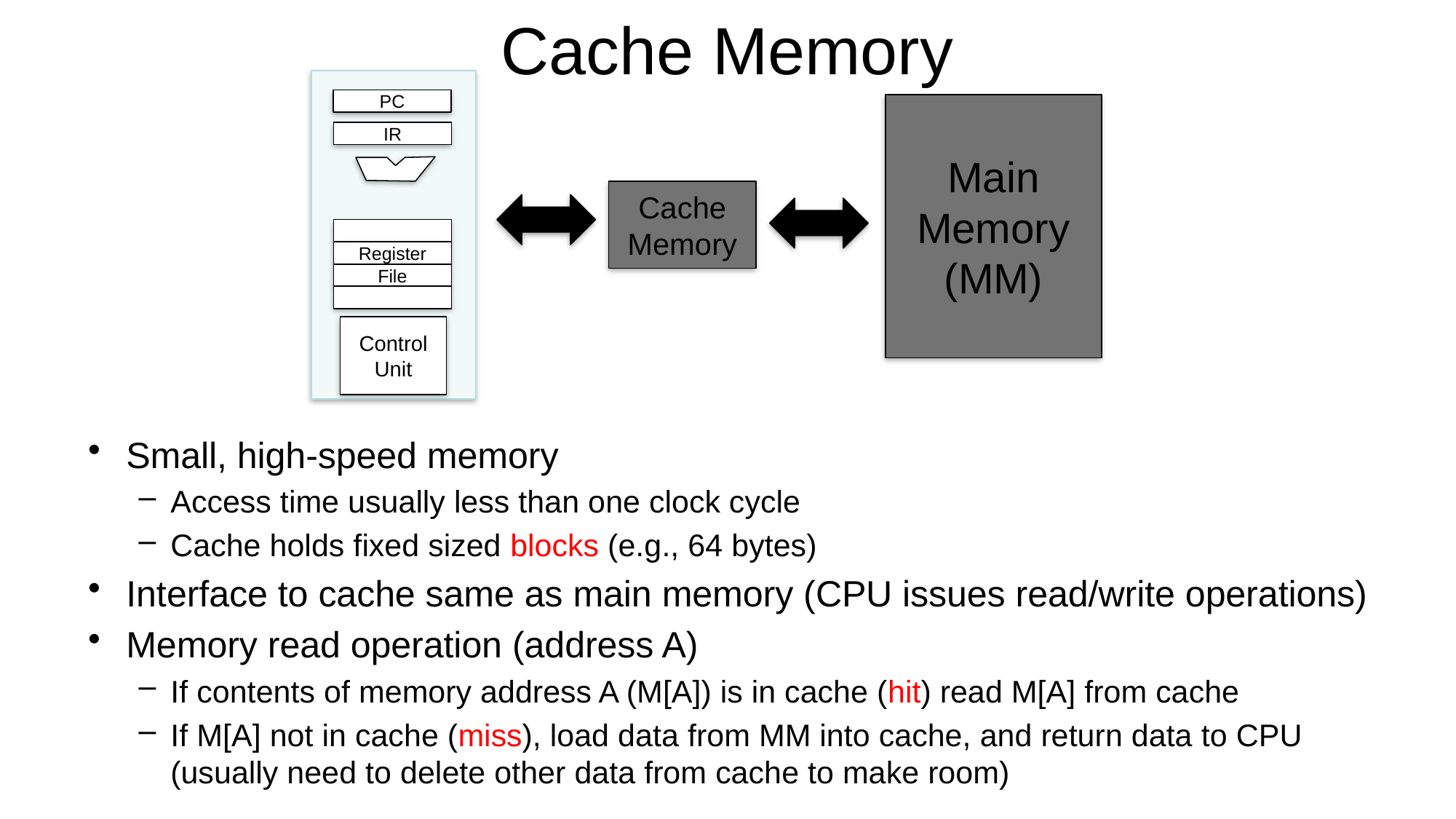

# Cache Memory

PC
IR

Register
File

Control
Unit
Main
Memory
(MM)
Cache
Memory

Small, high-speed memory
Access time usually less than one clock cycle
Cache holds fixed sized blocks (e.g., 64 bytes)
Interface to cache same as main memory (CPU issues read/write operations)
Memory read operation (address A)
If contents of memory address A (M[A]) is in cache (hit) read M[A] from cache
If M[A] not in cache (miss), load data from MM into cache, and return data to CPU (usually need to delete other data from cache to make room)